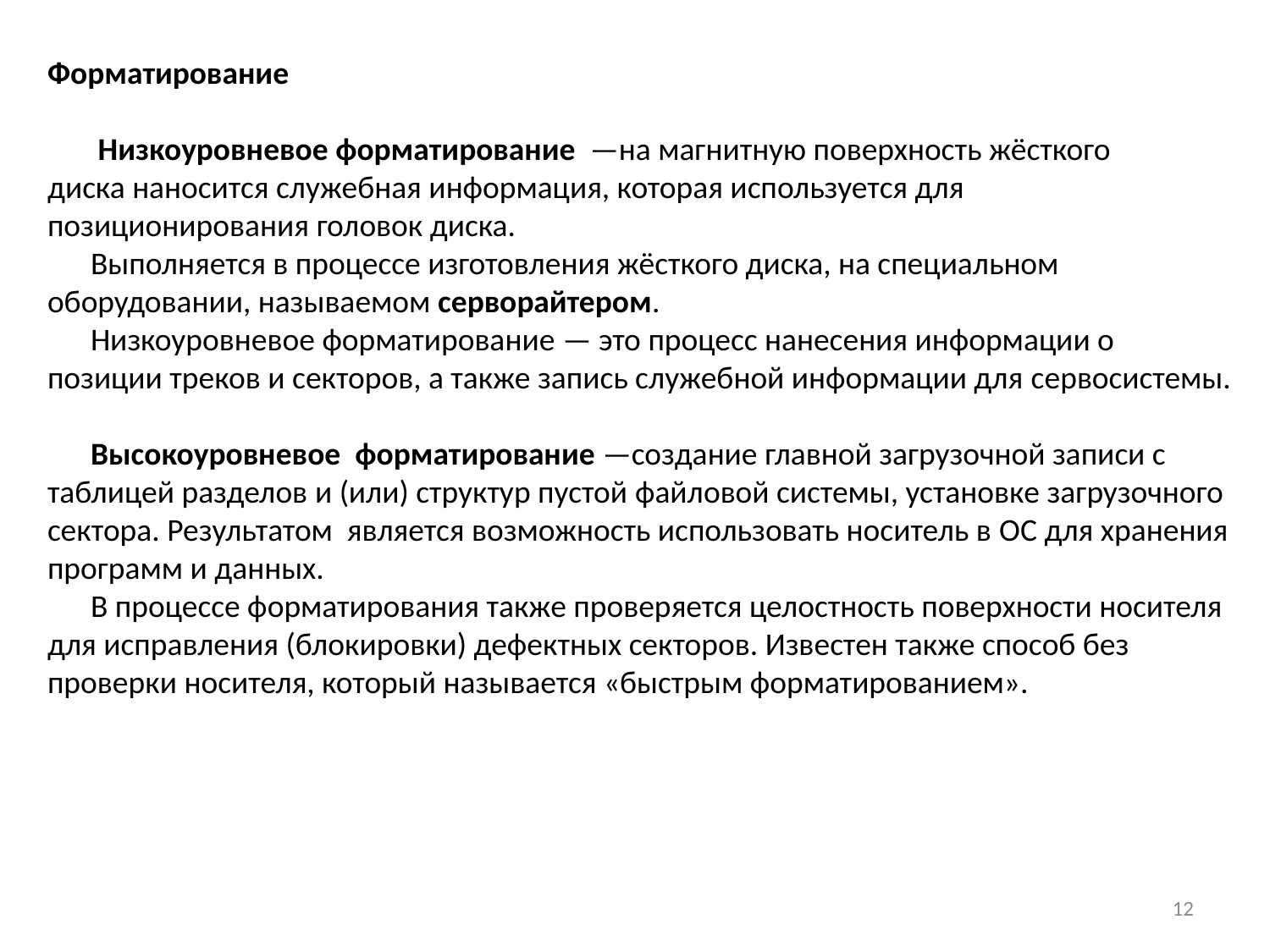

Форматирование

       Низкоуровневое форматирование  —на магнитную поверхность жёсткого диска наносится служебная информация, которая используется для позиционирования головок диска.
      Выполняется в процессе изготовления жёсткого диска, на специальном оборудовании, называемом серворайтером.
      Низкоуровневое форматирование — это процесс нанесения информации о позиции треков и секторов, а также запись служебной информации для сервосистемы.

      Высокоуровневое  форматирование —создание главной загрузочной записи с таблицей разделов и (или) структур пустой файловой системы, установке загрузочного сектора. Результатом  является возможность использовать носитель в ОС для хранения программ и данных.
      В процессе форматирования также проверяется целостность поверхности носителя для исправления (блокировки) дефектных секторов. Известен также способ без проверки носителя, который называется «быстрым форматированием».

12